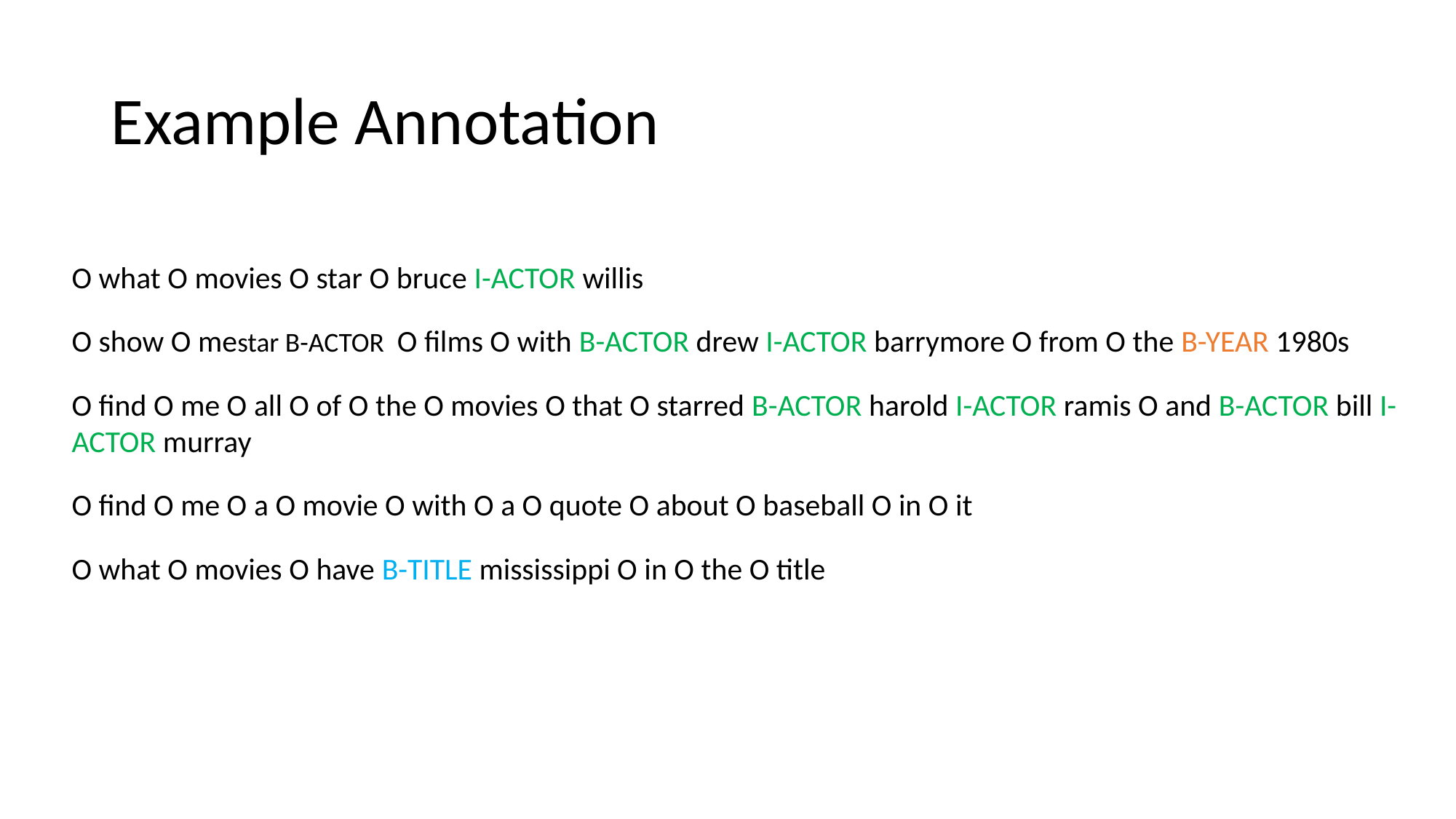

# Example Annotation
O what O movies O star O bruce I-ACTOR willis
O show O mestar B-ACTOR  O films O with B-ACTOR drew I-ACTOR barrymore O from O the B-YEAR 1980s
O find O me O all O of O the O movies O that O starred B-ACTOR harold I-ACTOR ramis O and B-ACTOR bill I-ACTOR murray
O find O me O a O movie O with O a O quote O about O baseball O in O it
O what O movies O have B-TITLE mississippi O in O the O title